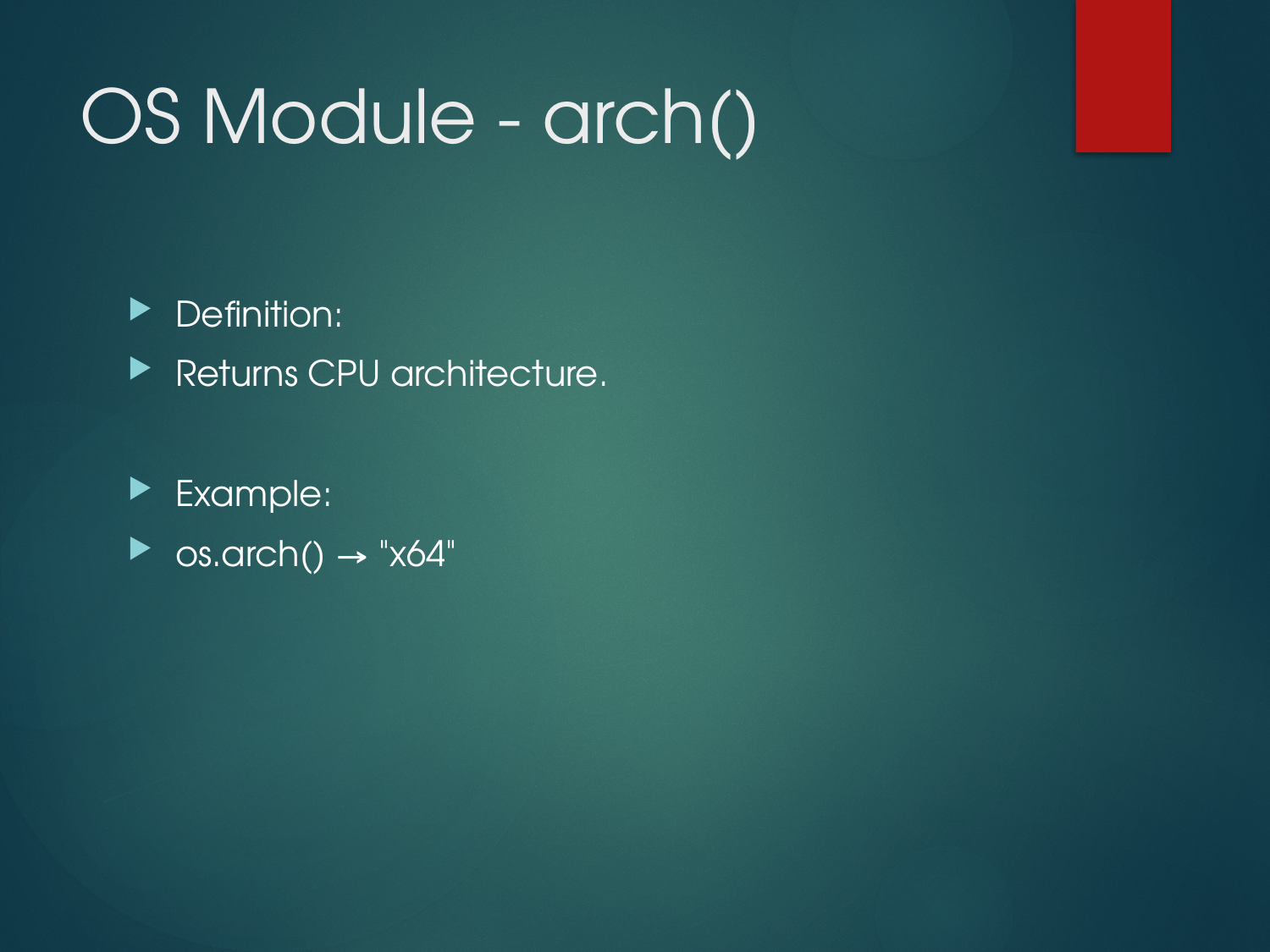

# OS Module - arch()
Definition:
Returns CPU architecture.

Example:
os.arch() → "x64"